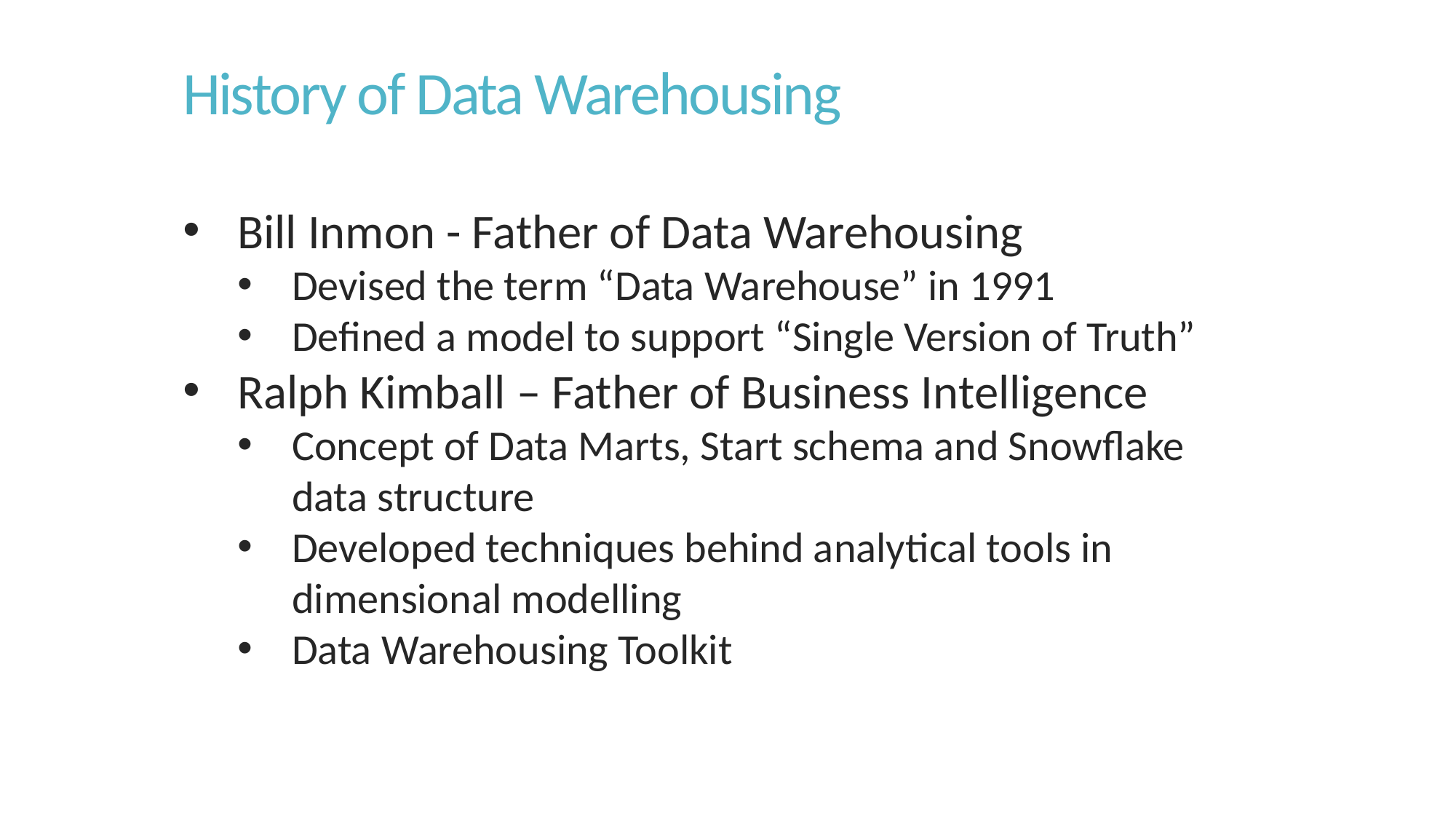

History of Data Warehousing

Bill Inmon - Father of Data Warehousing
Devised the term “Data Warehouse” in 1991
Defined a model to support “Single Version of Truth”
Ralph Kimball – Father of Business Intelligence
Concept of Data Marts, Start schema and Snowflake data structure
Developed techniques behind analytical tools in dimensional modelling
Data Warehousing Toolkit